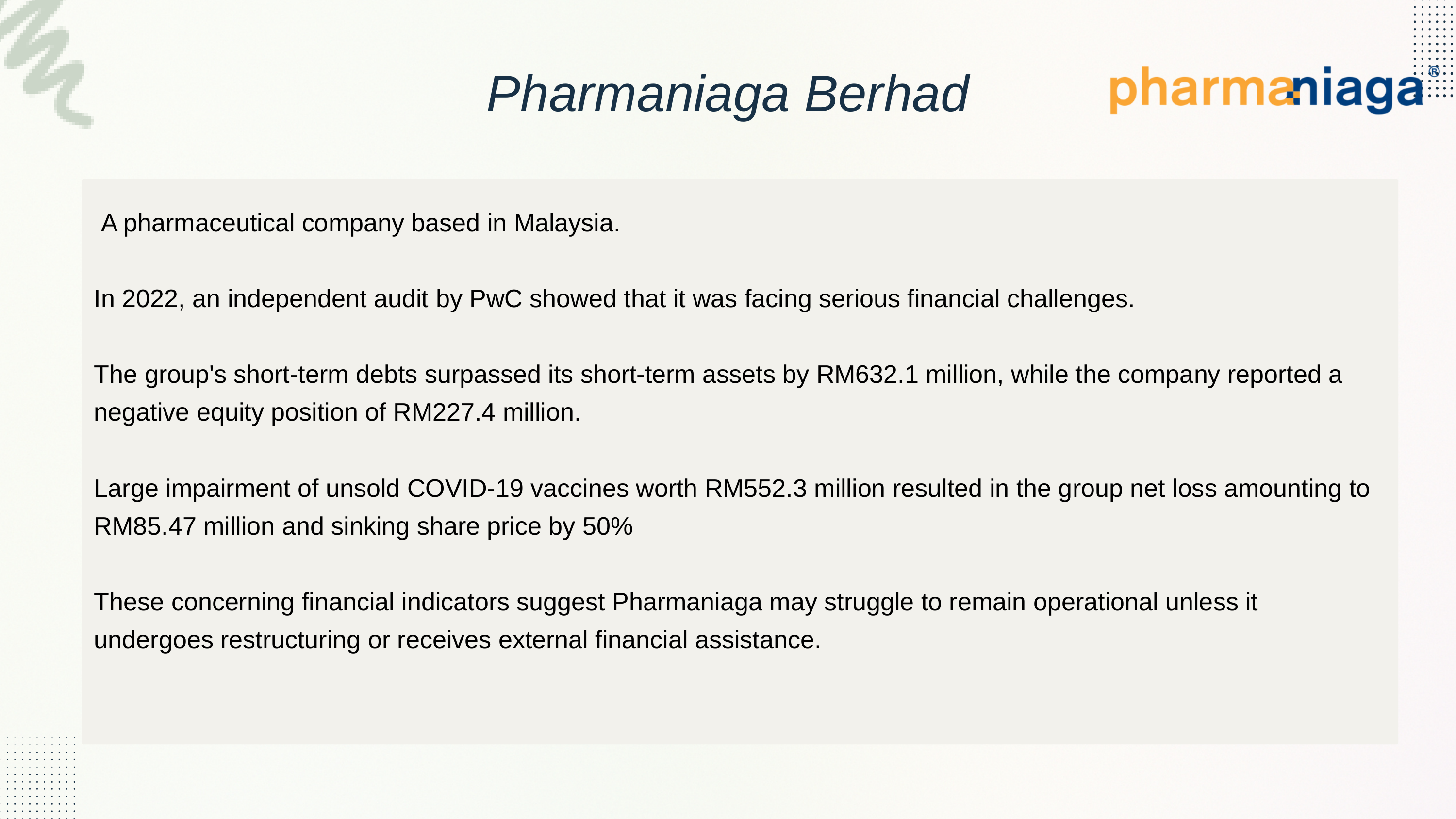

Pharmaniaga Berhad

 A pharmaceutical company based in Malaysia.

In 2022, an independent audit by PwC showed that it was facing serious financial challenges.

The group's short-term debts surpassed its short-term assets by RM632.1 million, while the company reported a negative equity position of RM227.4 million.

Large impairment of unsold COVID-19 vaccines worth RM552.3 million resulted in the group net loss amounting to RM85.47 million and sinking share price by 50%

These concerning financial indicators suggest Pharmaniaga may struggle to remain operational unless it undergoes restructuring or receives external financial assistance.